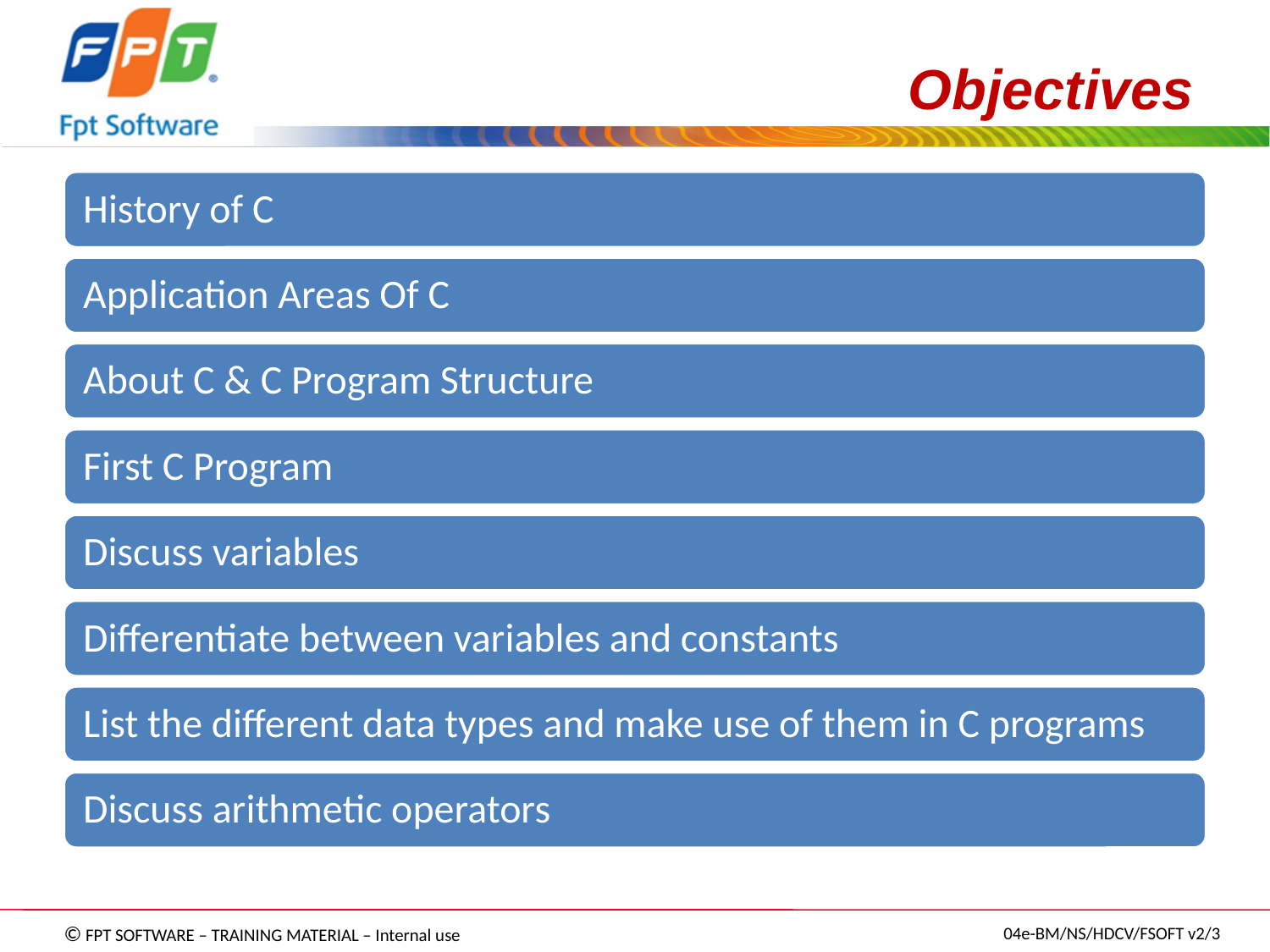

# Objectives
History of C
Application Areas Of C
About C & C Program Structure
First C Program
Discuss variables
Differentiate between variables and constants
List the different data types and make use of them in C programs
Discuss arithmetic operators